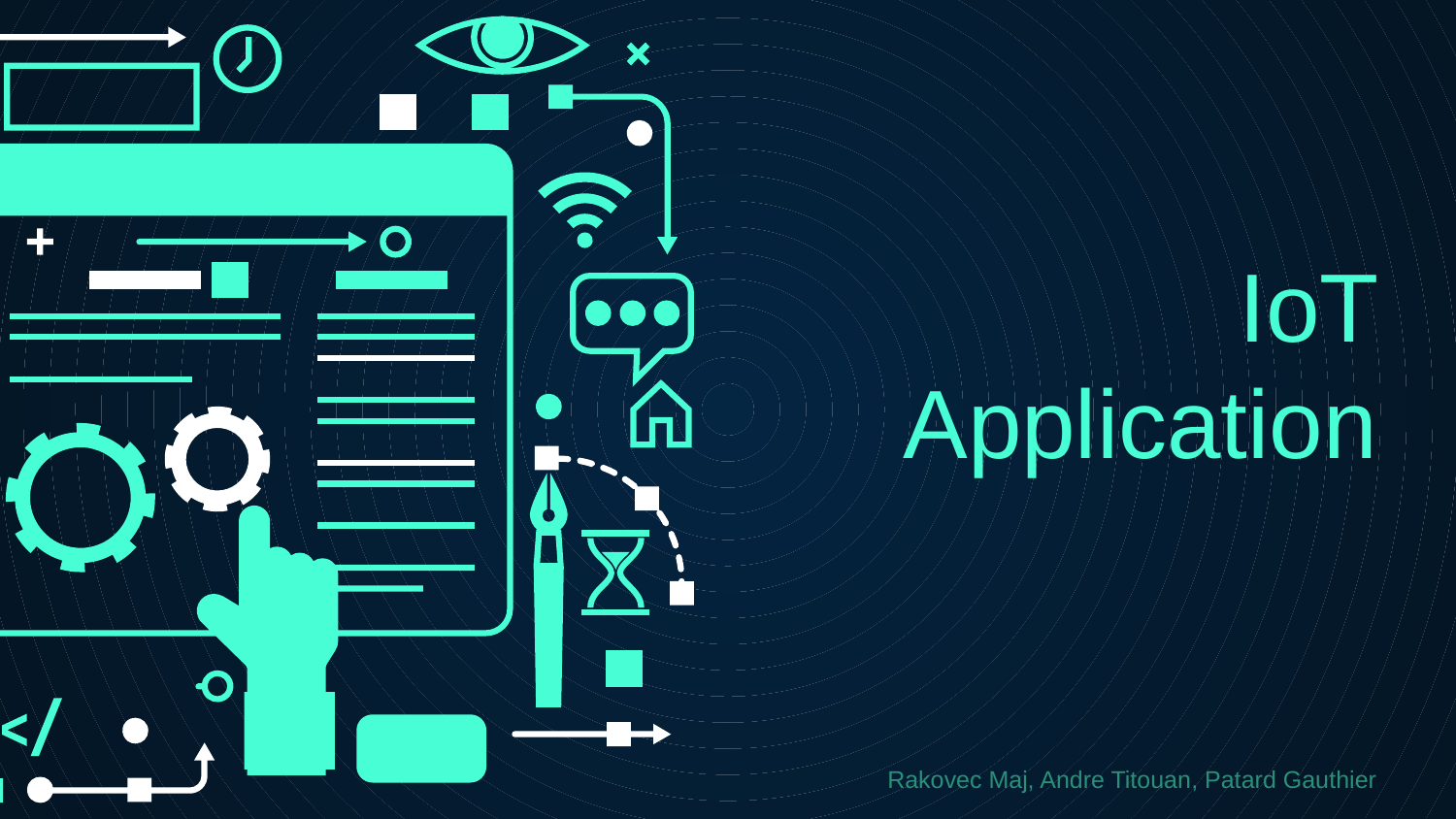

# IoT Application
Rakovec Maj, Andre Titouan, Patard Gauthier